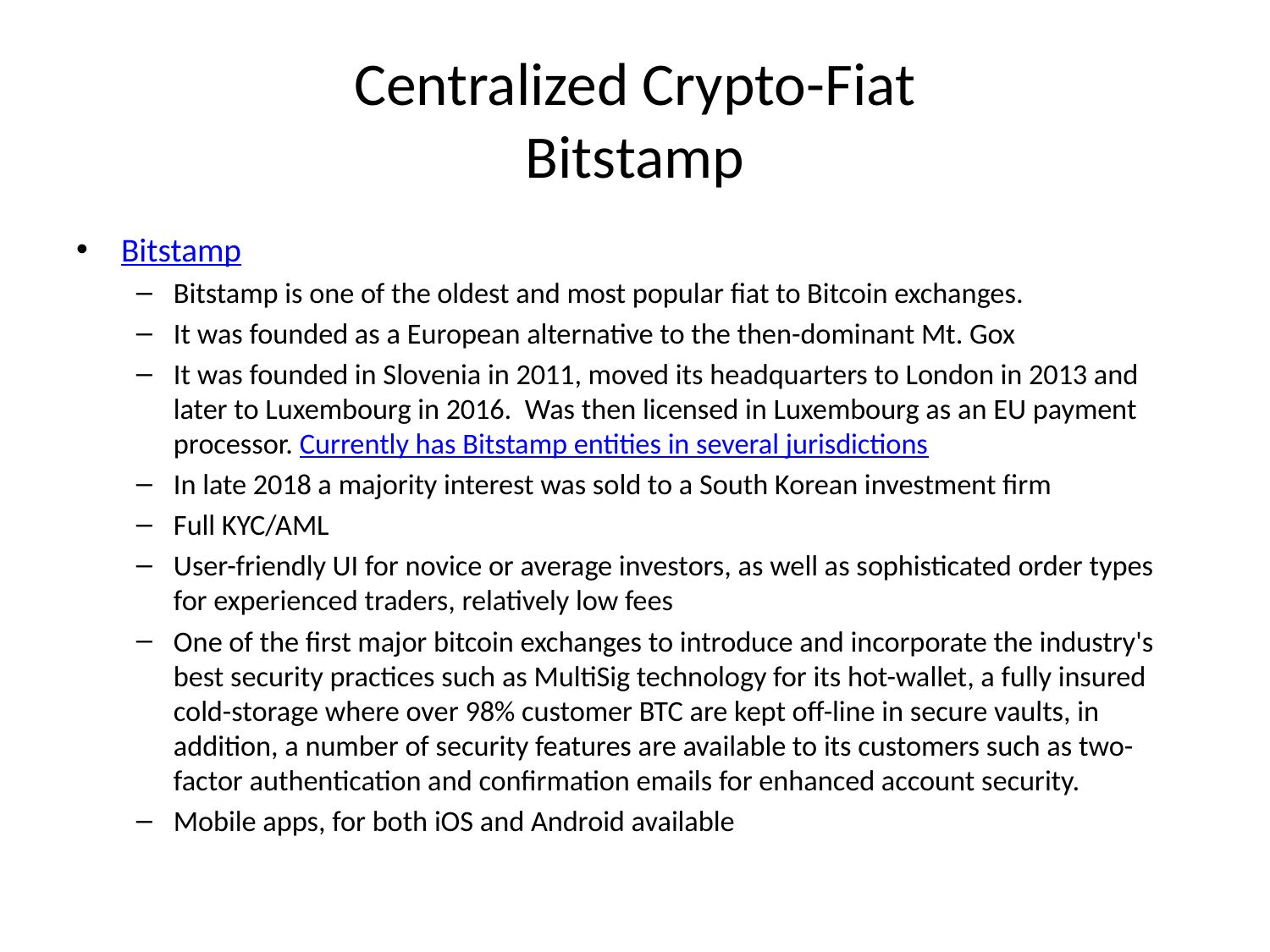

# Centralized Crypto-Fiat Bitstamp
Bitstamp
Bitstamp is one of the oldest and most popular fiat to Bitcoin exchanges.
It was founded as a European alternative to the then-dominant Mt. Gox
It was founded in Slovenia in 2011, moved its headquarters to London in 2013 and later to Luxembourg in 2016.  Was then licensed in Luxembourg as an EU payment processor. Currently has Bitstamp entities in several jurisdictions
In late 2018 a majority interest was sold to a South Korean investment firm
Full KYC/AML
User-friendly UI for novice or average investors, as well as sophisticated order types for experienced traders, relatively low fees
One of the first major bitcoin exchanges to introduce and incorporate the industry's best security practices such as MultiSig technology for its hot-wallet, a fully insured cold-storage where over 98% customer BTC are kept off-line in secure vaults, in addition, a number of security features are available to its customers such as two-factor authentication and confirmation emails for enhanced account security.
Mobile apps, for both iOS and Android available